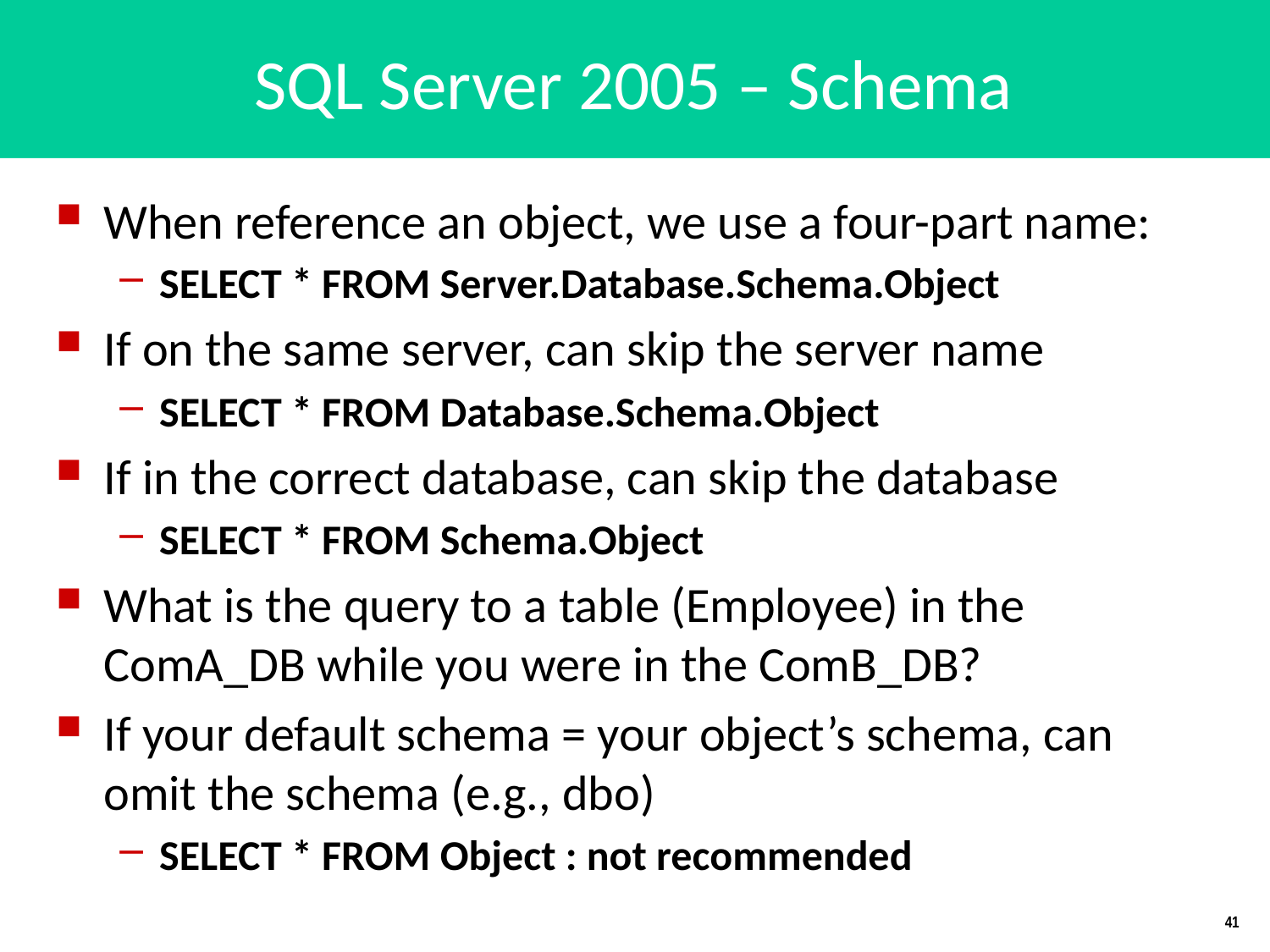

# SQL Server 2005 – Schema
When reference an object, we use a four-part name:
SELECT * FROM Server.Database.Schema.Object
If on the same server, can skip the server name
SELECT * FROM Database.Schema.Object
If in the correct database, can skip the database
SELECT * FROM Schema.Object
What is the query to a table (Employee) in the ComA_DB while you were in the ComB_DB?
If your default schema = your object’s schema, can omit the schema (e.g., dbo)
SELECT * FROM Object : not recommended